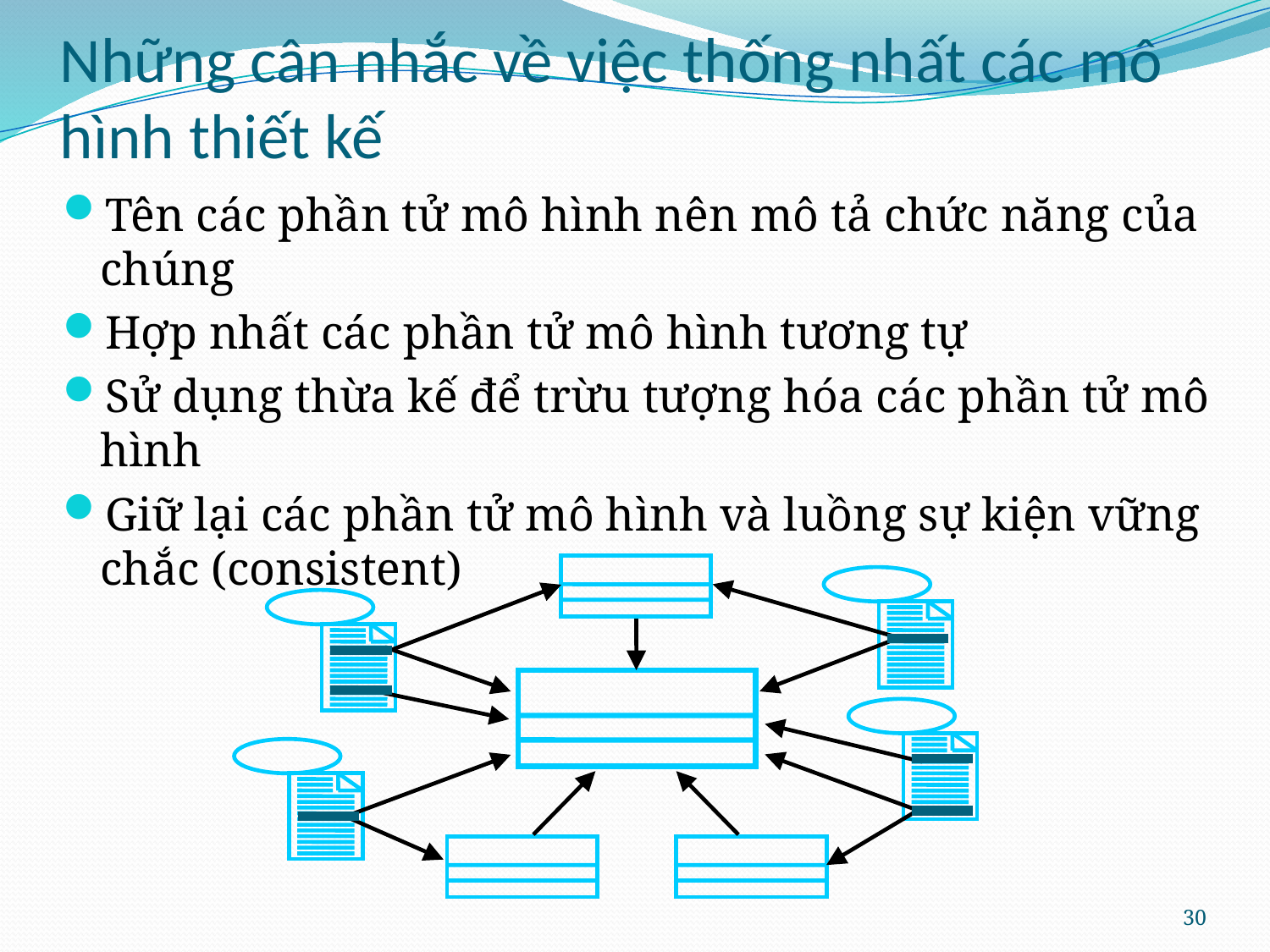

# Những cân nhắc về việc thống nhất các mô hình thiết kế
Tên các phần tử mô hình nên mô tả chức năng của chúng
Hợp nhất các phần tử mô hình tương tự
Sử dụng thừa kế để trừu tượng hóa các phần tử mô hình
Giữ lại các phần tử mô hình và luồng sự kiện vững chắc (consistent)

30